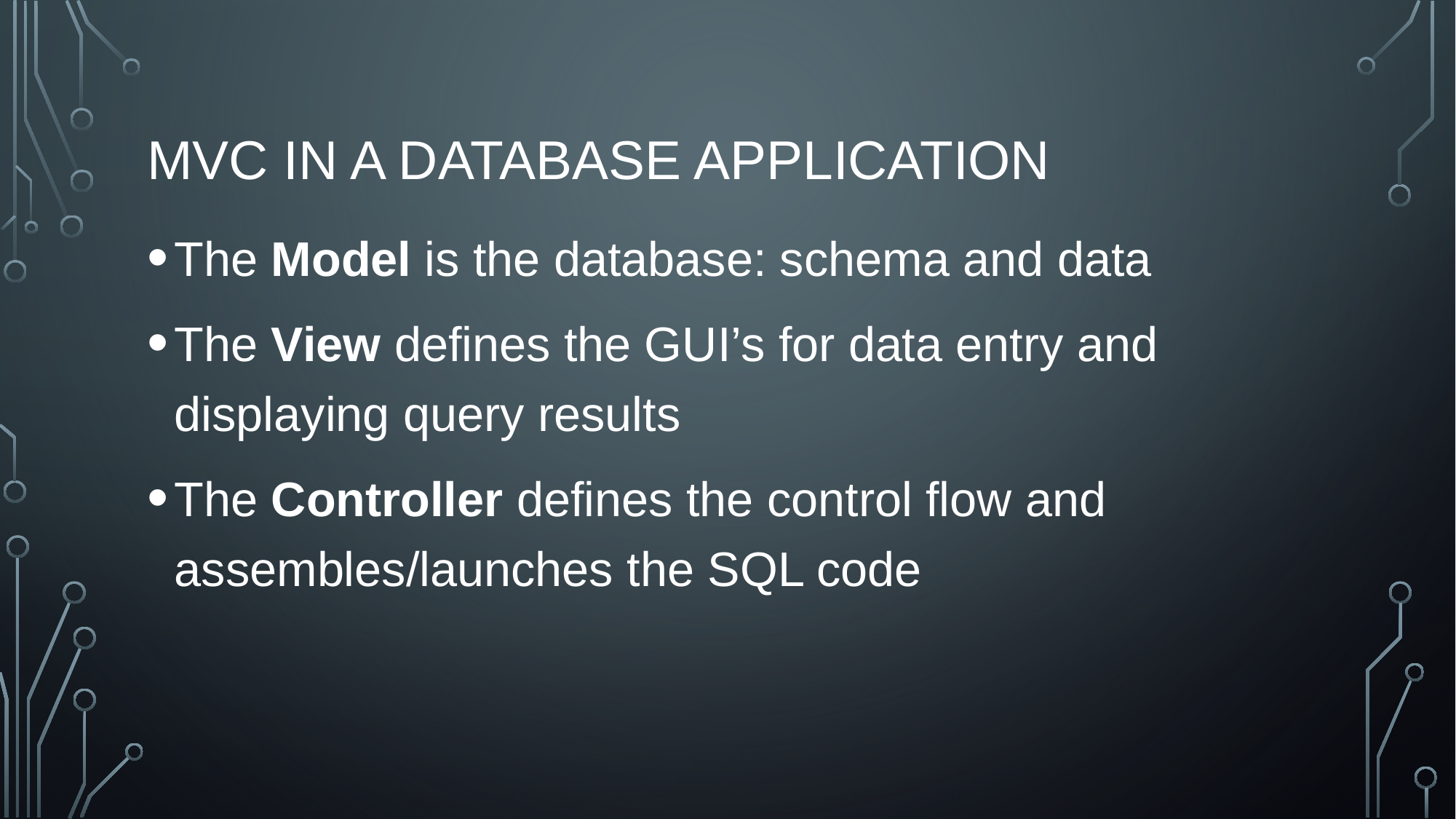

# MVC in a database application
The Model is the database: schema and data
The View defines the GUI’s for data entry and displaying query results
The Controller defines the control flow and assembles/launches the SQL code